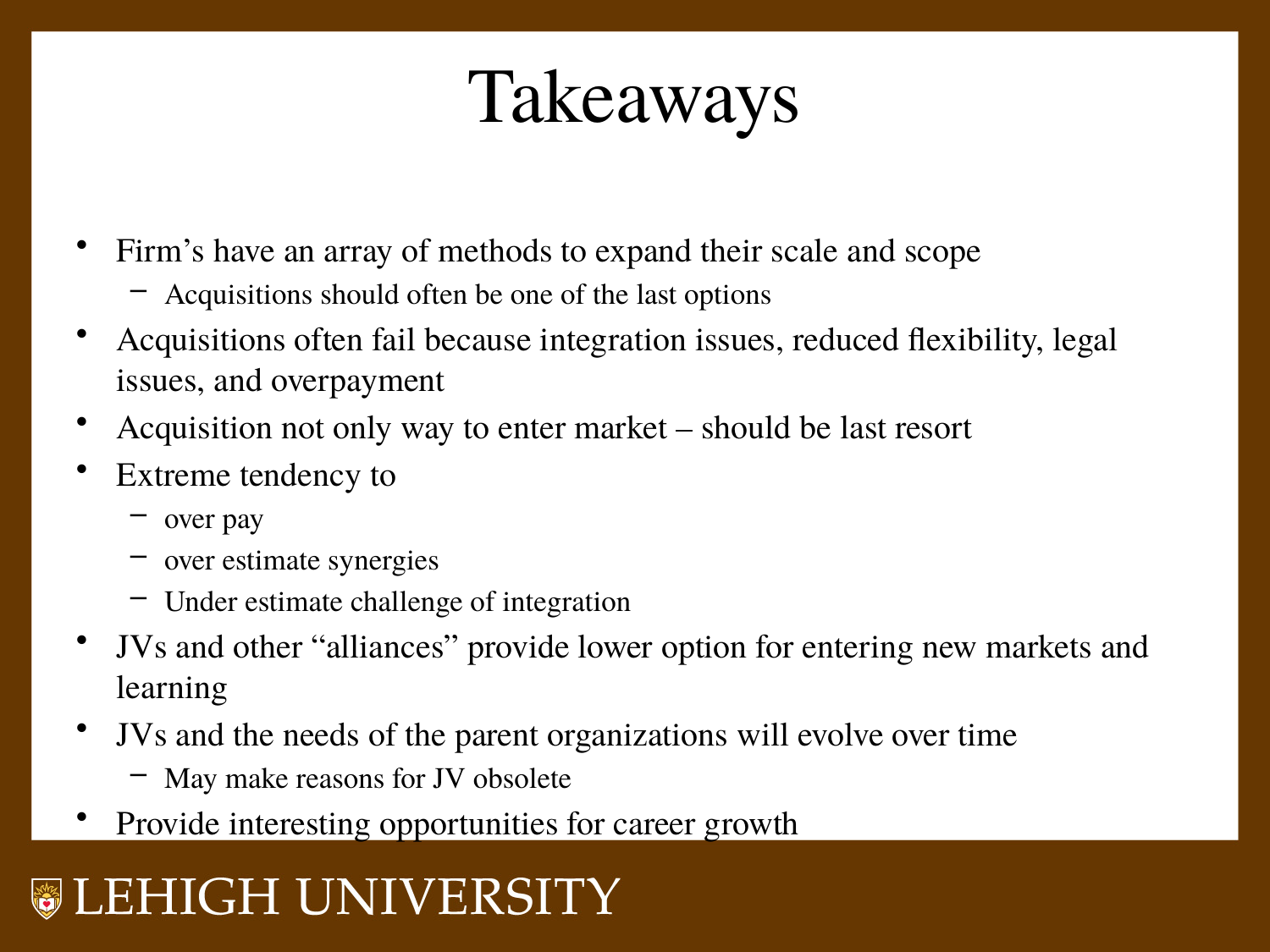

# Takeaways
Firm’s have an array of methods to expand their scale and scope
Acquisitions should often be one of the last options
Acquisitions often fail because integration issues, reduced flexibility, legal issues, and overpayment
Acquisition not only way to enter market – should be last resort
Extreme tendency to
over pay
over estimate synergies
Under estimate challenge of integration
JVs and other “alliances” provide lower option for entering new markets and learning
JVs and the needs of the parent organizations will evolve over time
May make reasons for JV obsolete
Provide interesting opportunities for career growth